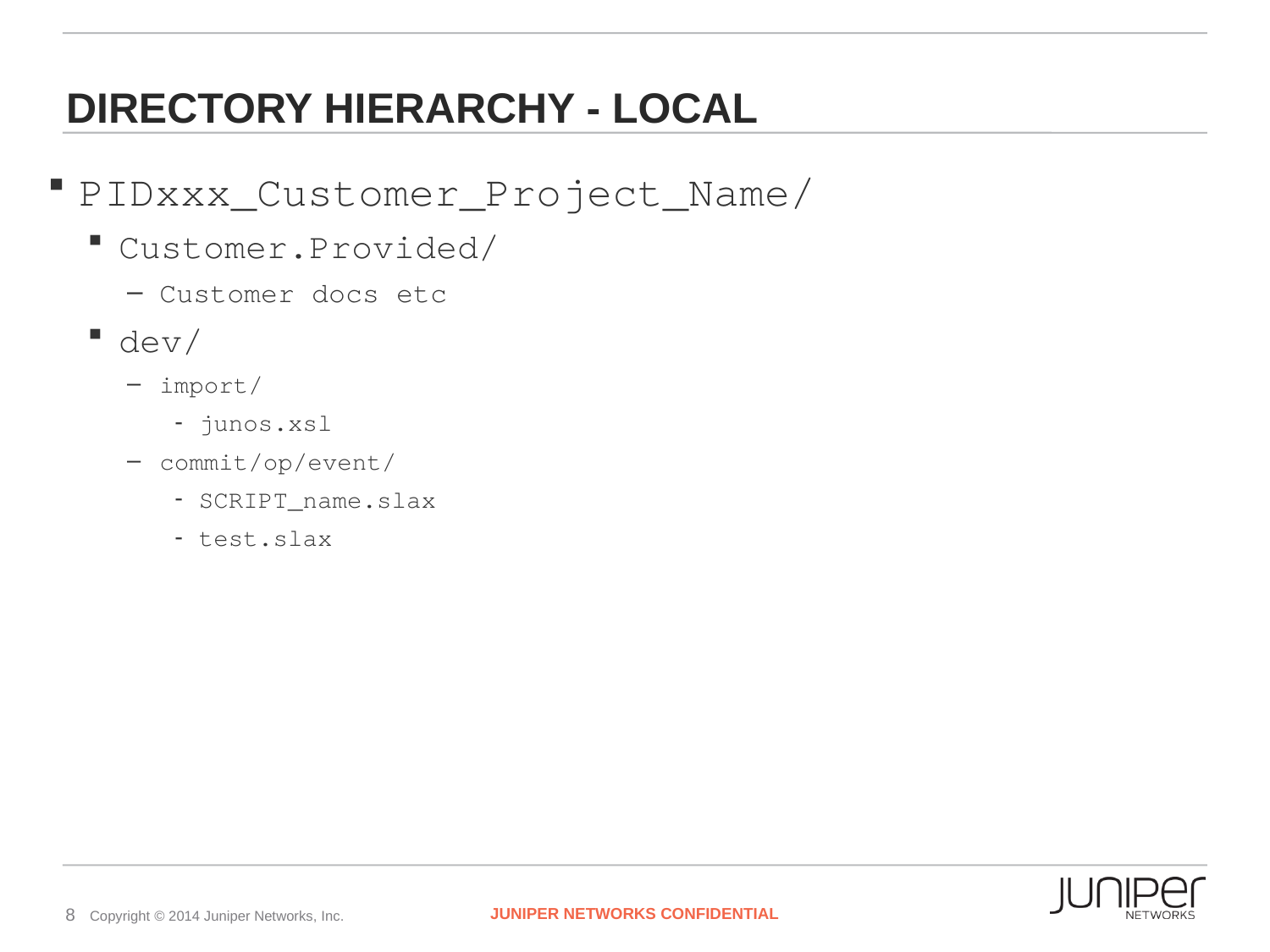

# Directory Hierarchy - LOCAL
PIDxxx_Customer_Project_Name/
Customer.Provided/
Customer docs etc
dev/
import/
junos.xsl
commit/op/event/
SCRIPT_name.slax
test.slax